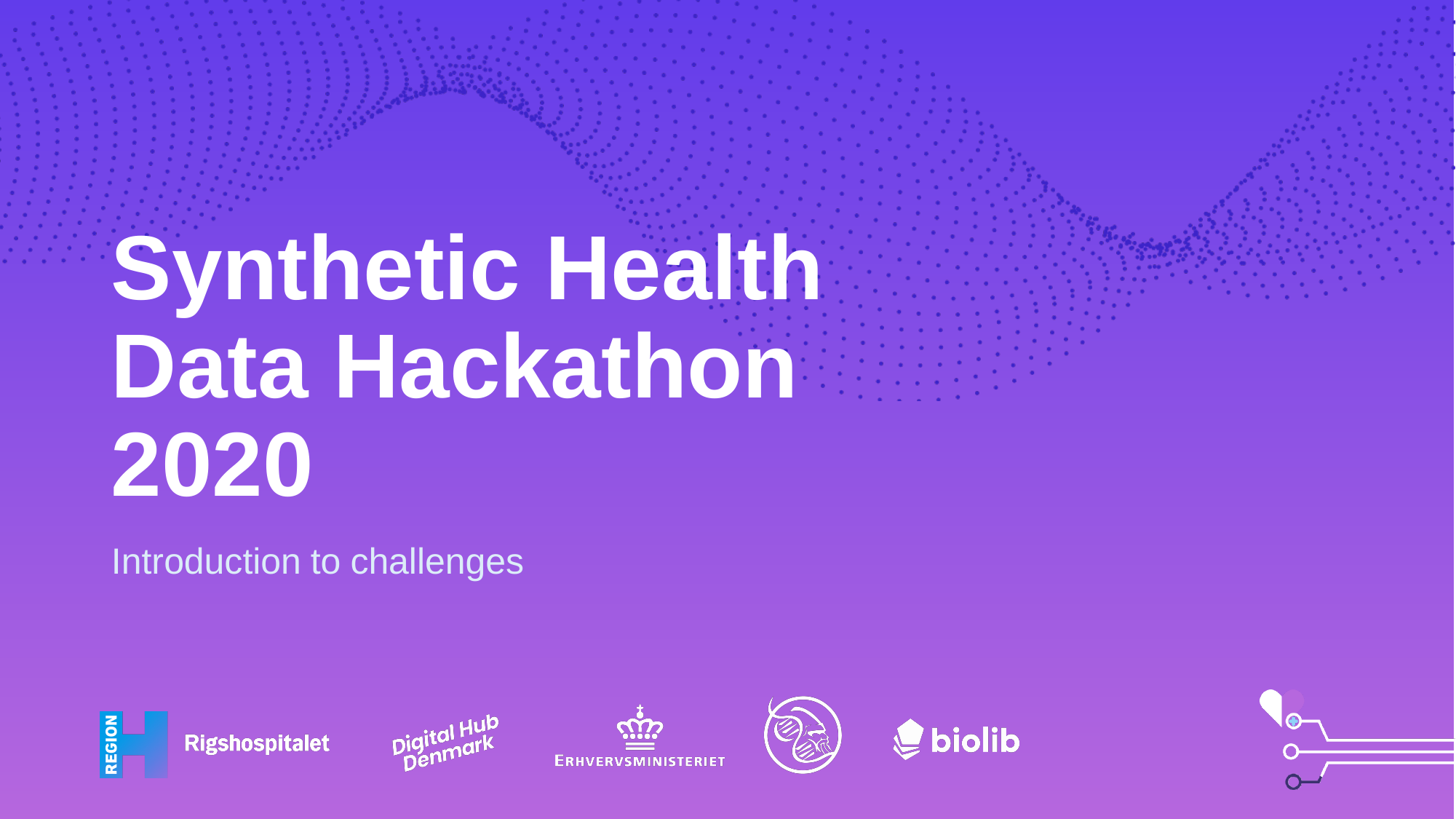

# Synthetic Health Data Hackathon 2020
Introduction to challenges